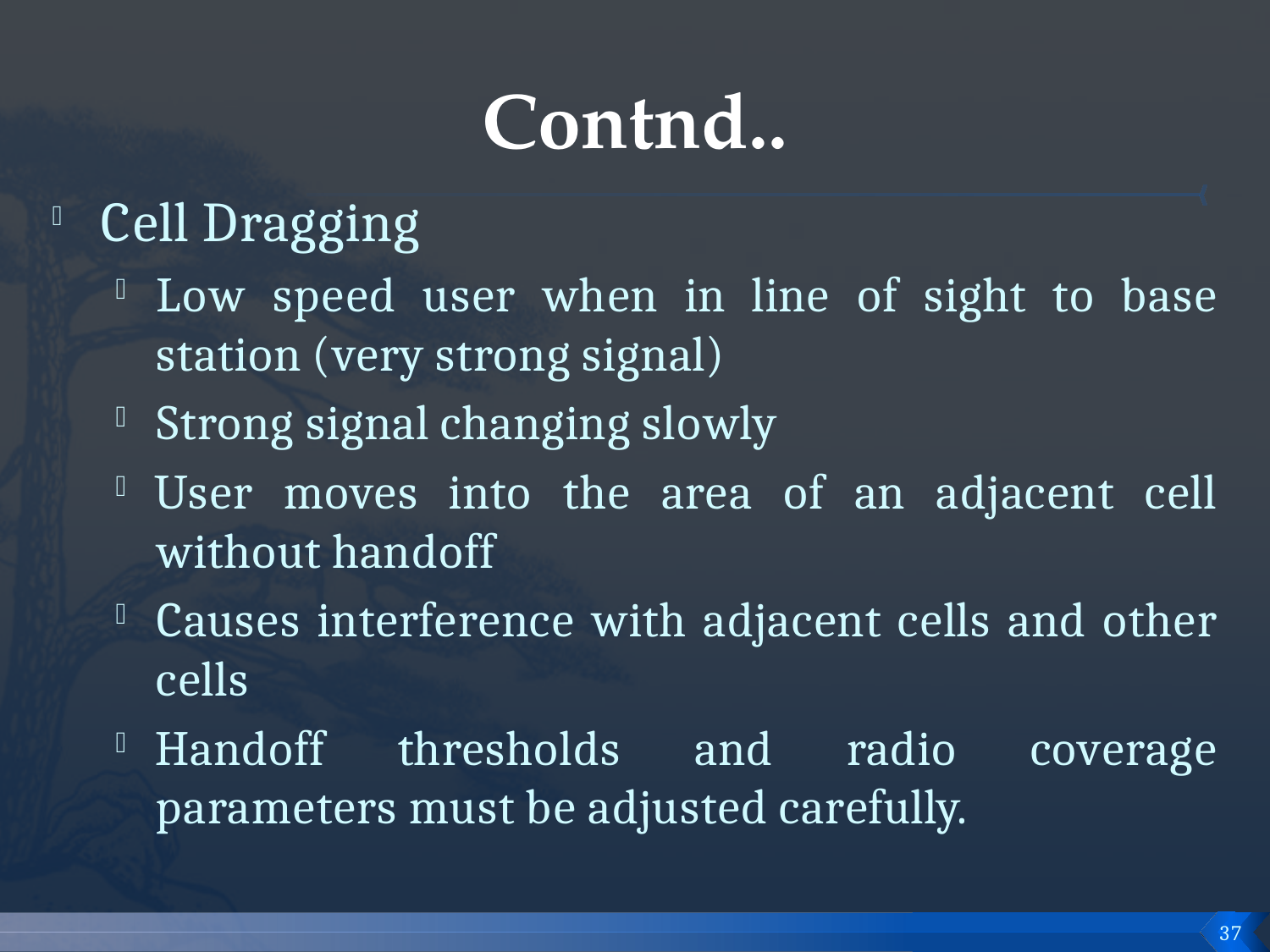

# Contnd..
Cell Dragging
Low speed user when in line of sight to base station (very strong signal)
Strong signal changing slowly
User moves into the area of an adjacent cell without handoff
Causes interference with adjacent cells and other cells
Handoff thresholds and radio coverage parameters must be adjusted carefully.
37